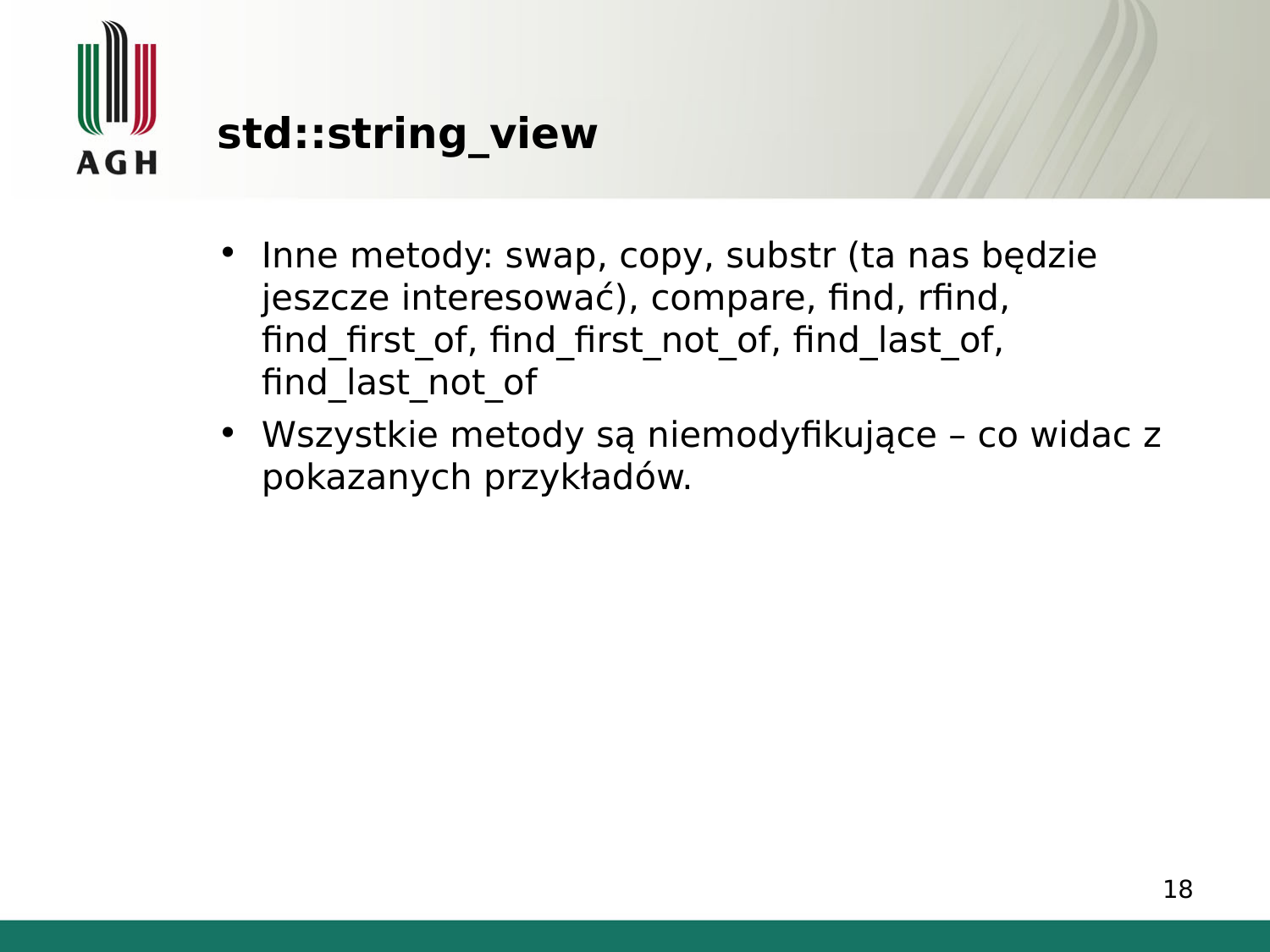

std::string_view
Inne metody: swap, copy, substr (ta nas będzie jeszcze interesować), compare, find, rfind, find_first_of, find_first_not_of, find_last_of, find_last_not_of
Wszystkie metody są niemodyfikujące – co widac z pokazanych przykładów.

18